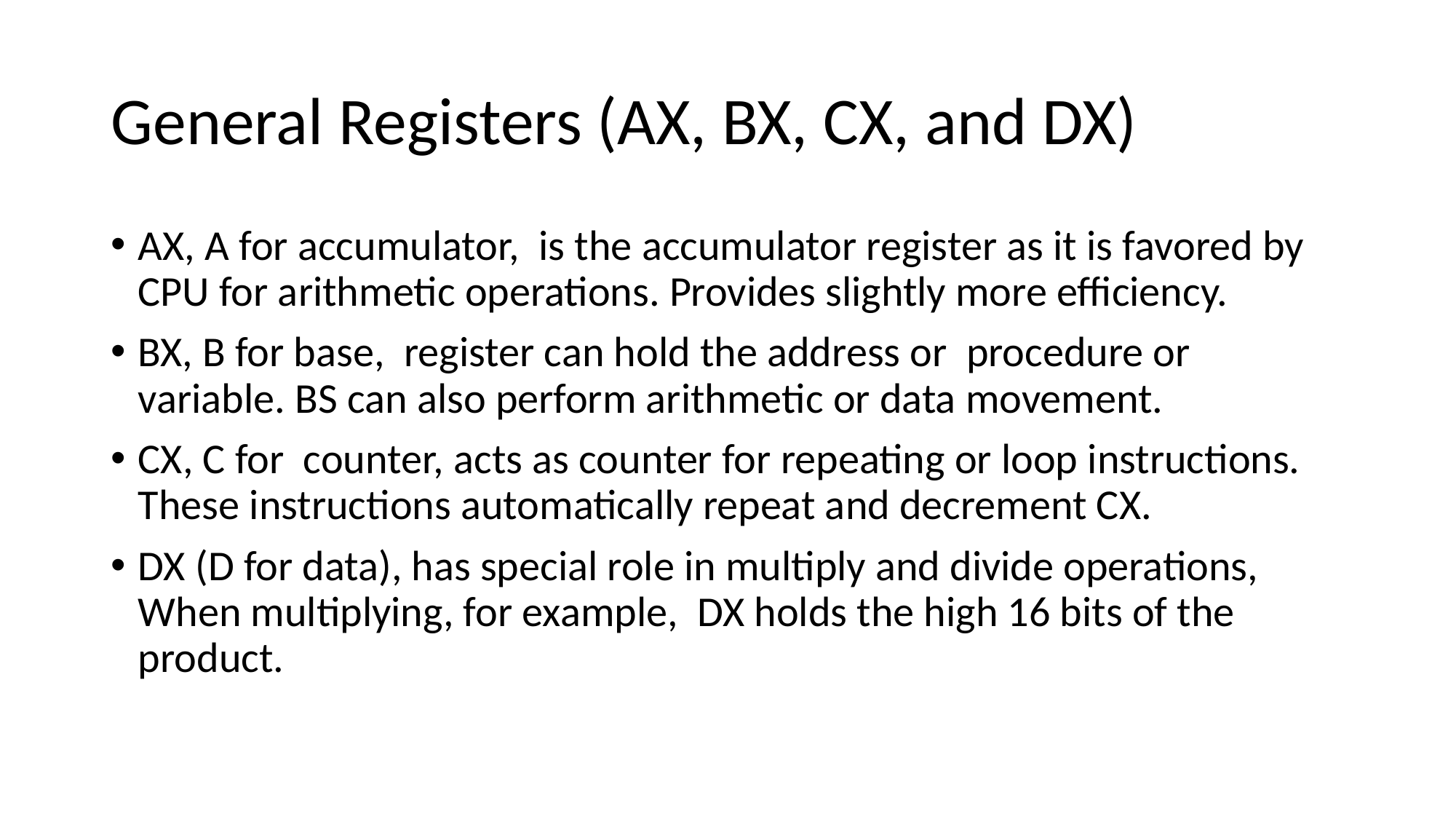

# General Registers (AX, BX, CX, and DX)
AX, A for accumulator,  is the accumulator register as it is favored by CPU for arithmetic operations. Provides slightly more efficiency.
BX, B for base,  register can hold the address or  procedure or variable. BS can also perform arithmetic or data movement.
CX, C for  counter, acts as counter for repeating or loop instructions. These instructions automatically repeat and decrement CX.
DX (D for data), has special role in multiply and divide operations, When multiplying, for example,  DX holds the high 16 bits of the product.